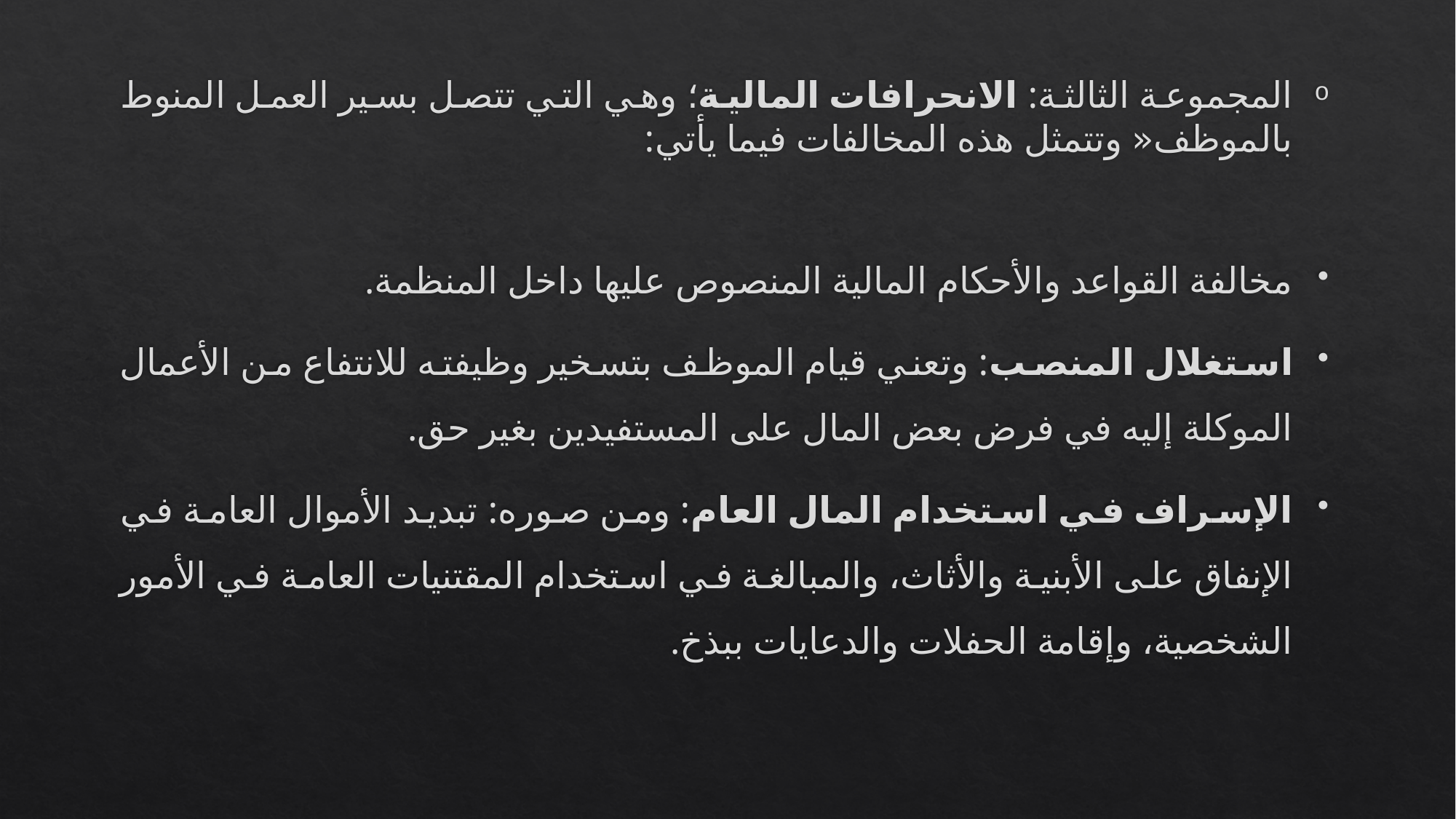

المجموعة الثالثة: الانحرافات المالية؛ وهي التي تتصل بسير العمل المنوط بالموظف« وتتمثل هذه المخالفات فيما يأتي:

مخالفة القواعد والأحكام المالية المنصوص عليها داخل المنظمة.
استغلال المنصب: وتعني قيام الموظف بتسخير وظيفته للانتفاع من الأعمال الموكلة إليه في فرض بعض المال على المستفيدين بغير حق.
الإسراف في استخدام المال العام: ومن صوره: تبديد الأموال العامة في الإنفاق على الأبنية والأثاث، والمبالغة في استخدام المقتنيات العامة في الأمور الشخصية، وإقامة الحفلات والدعايات ببذخ.